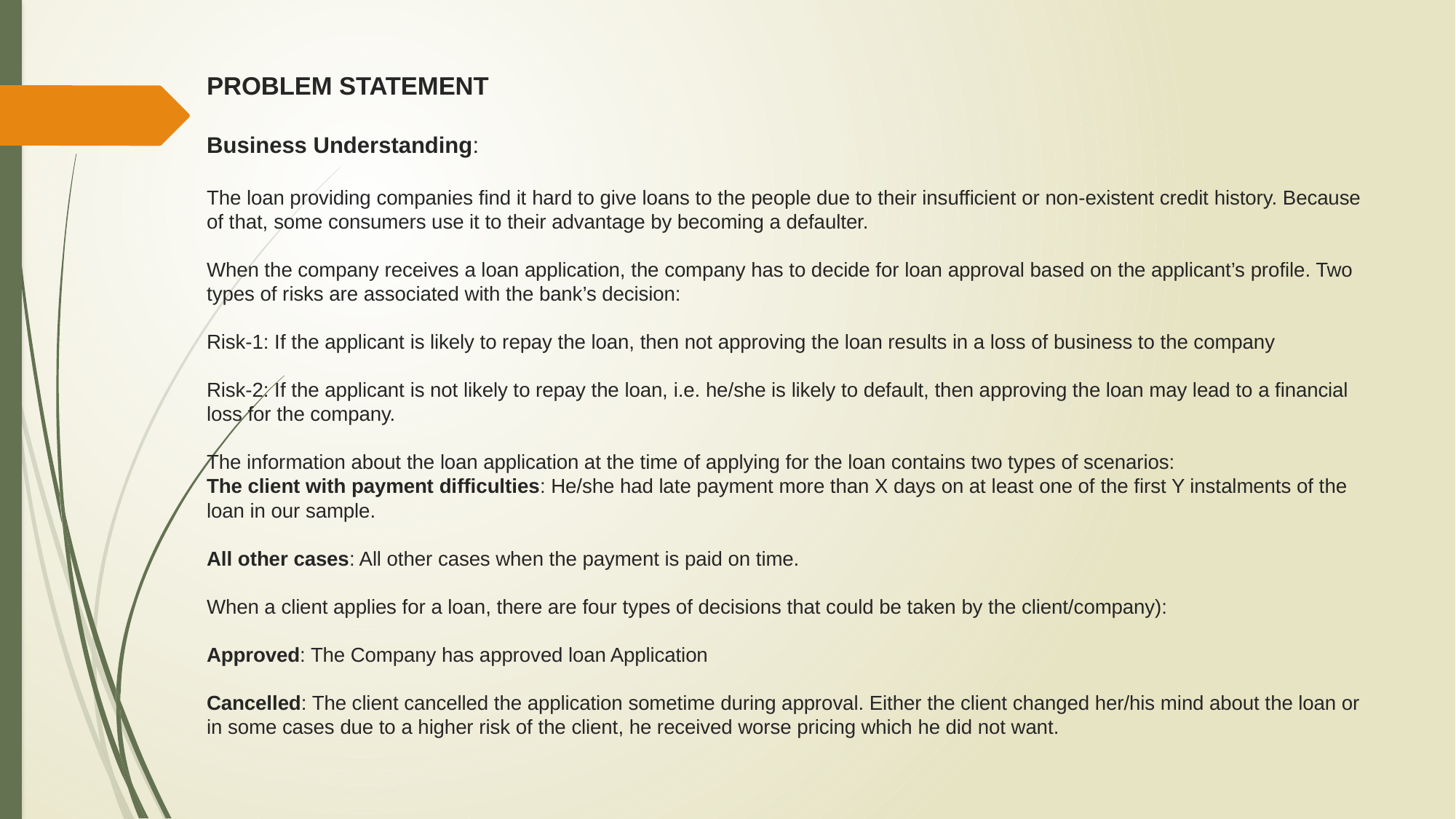

# PROBLEM STATEMENT Business Understanding: The loan providing companies find it hard to give loans to the people due to their insufficient or non-existent credit history. Because of that, some consumers use it to their advantage by becoming a defaulter. When the company receives a loan application, the company has to decide for loan approval based on the applicant’s profile. Two types of risks are associated with the bank’s decision: Risk-1: If the applicant is likely to repay the loan, then not approving the loan results in a loss of business to the company Risk-2: If the applicant is not likely to repay the loan, i.e. he/she is likely to default, then approving the loan may lead to a financial loss for the company. The information about the loan application at the time of applying for the loan contains two types of scenarios: The client with payment difficulties: He/she had late payment more than X days on at least one of the first Y instalments of the loan in our sample. All other cases: All other cases when the payment is paid on time. When a client applies for a loan, there are four types of decisions that could be taken by the client/company): Approved: The Company has approved loan Application Cancelled: The client cancelled the application sometime during approval. Either the client changed her/his mind about the loan or in some cases due to a higher risk of the client, he received worse pricing which he did not want.